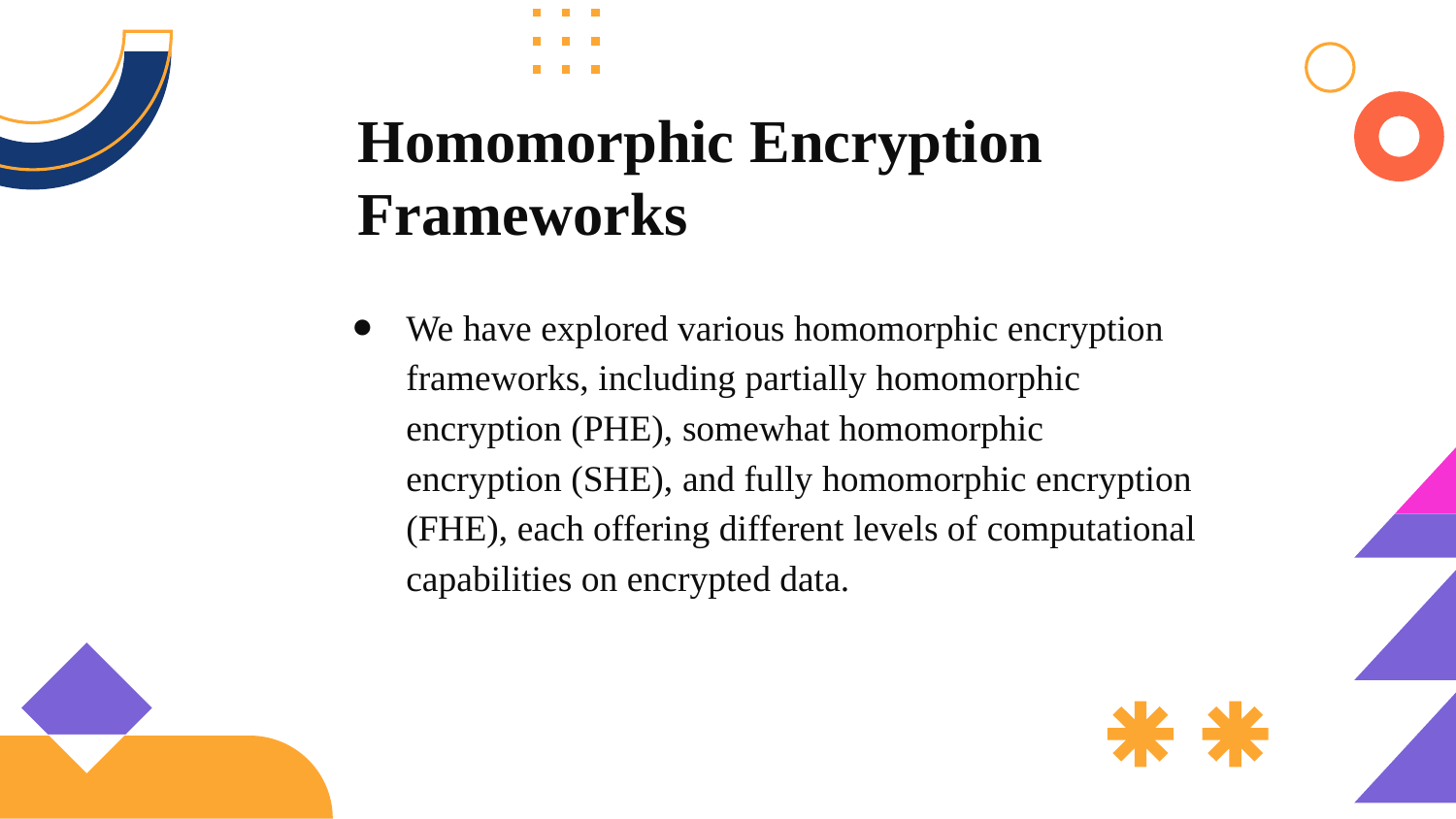

Homomorphic Encryption Frameworks
We have explored various homomorphic encryption frameworks, including partially homomorphic encryption (PHE), somewhat homomorphic encryption (SHE), and fully homomorphic encryption (FHE), each offering different levels of computational capabilities on encrypted data.